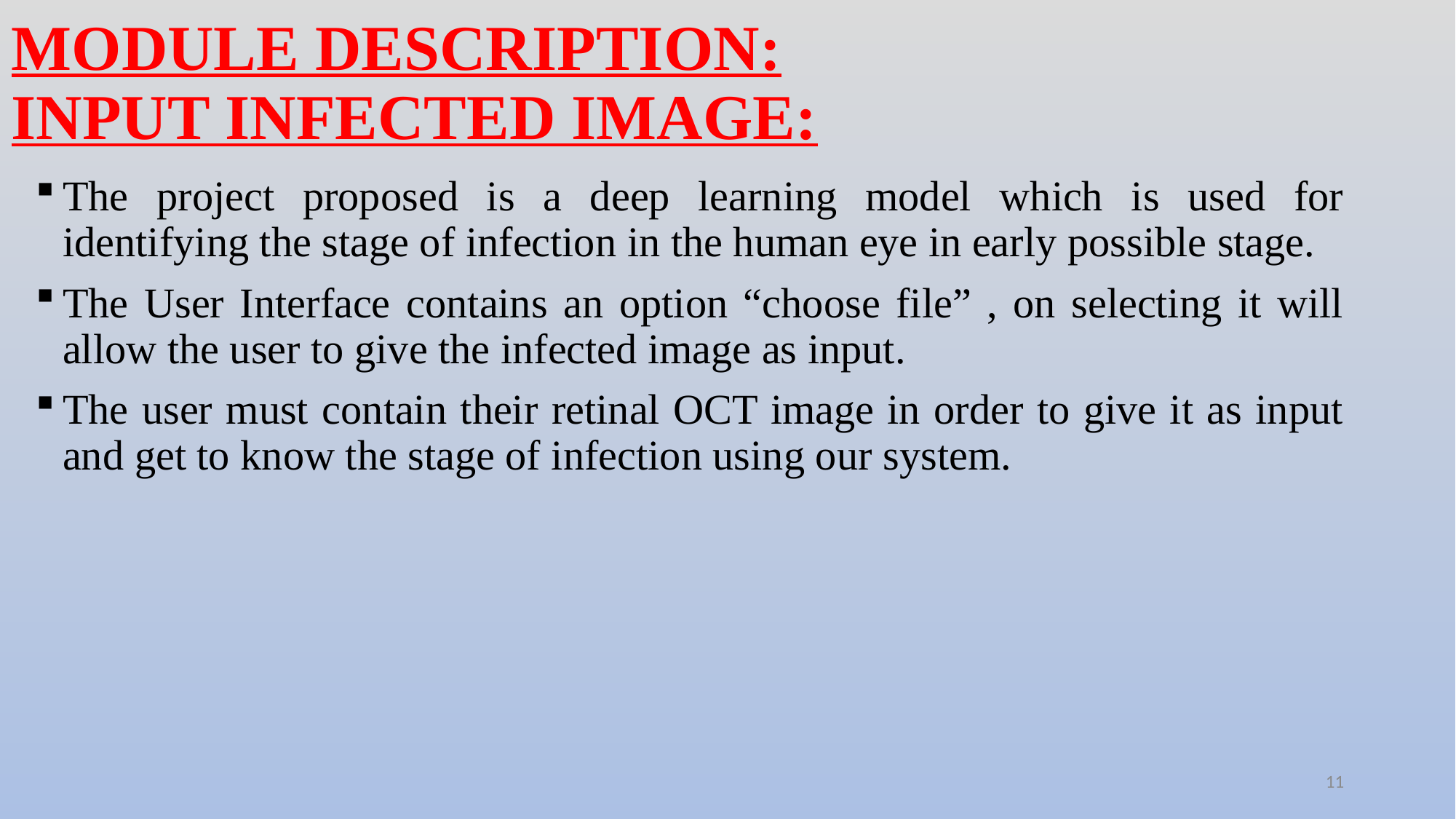

# MODULE DESCRIPTION: INPUT INFECTED IMAGE:
The project proposed is a deep learning model which is used for identifying the stage of infection in the human eye in early possible stage.
The User Interface contains an option “choose file” , on selecting it will allow the user to give the infected image as input.
The user must contain their retinal OCT image in order to give it as input and get to know the stage of infection using our system.
11